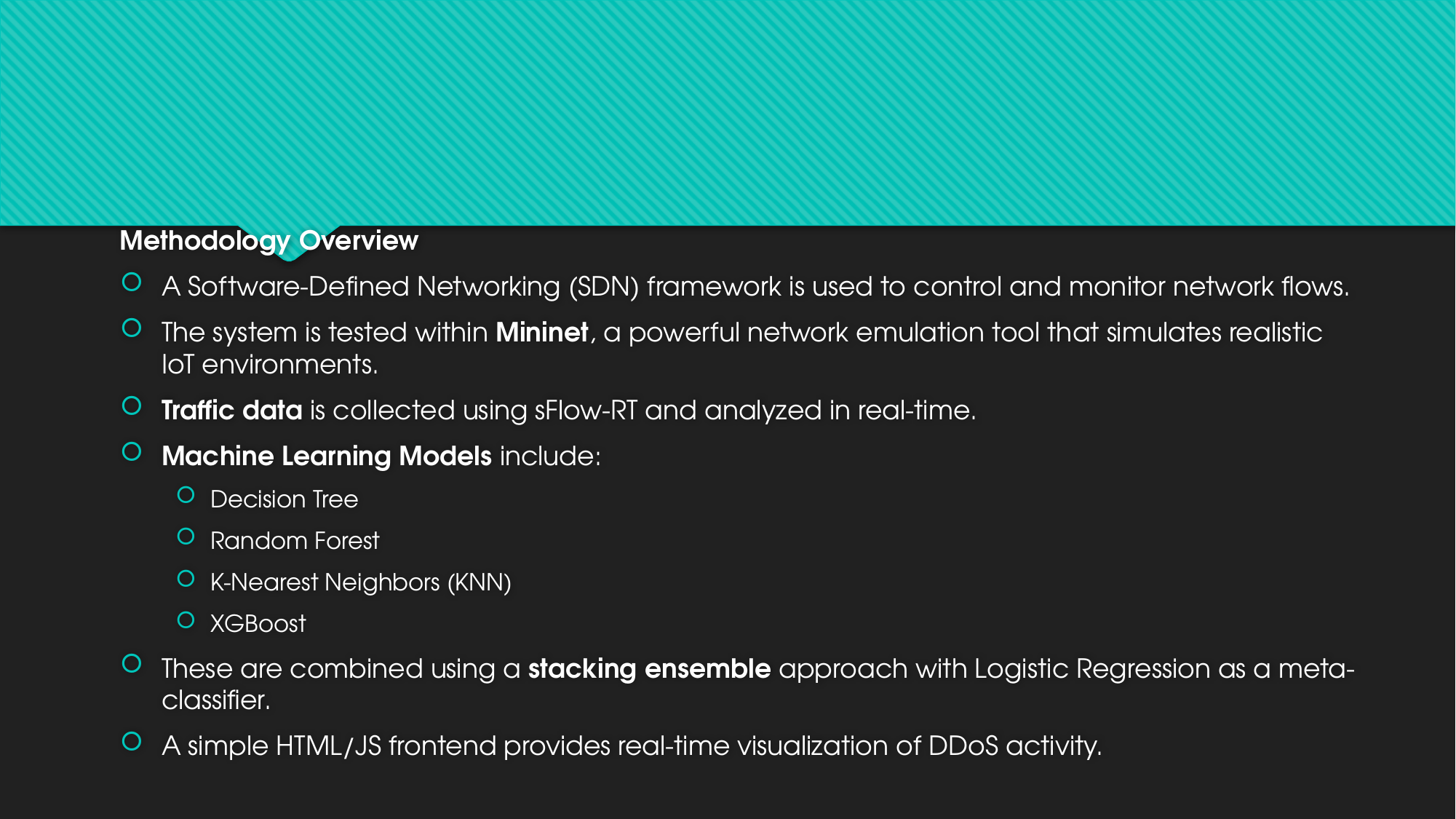

# Methodology Overview
A Software-Defined Networking (SDN) framework is used to control and monitor network flows.
The system is tested within Mininet, a powerful network emulation tool that simulates realistic IoT environments.
Traffic data is collected using sFlow-RT and analyzed in real-time.
Machine Learning Models include:
Decision Tree
Random Forest
K-Nearest Neighbors (KNN)
XGBoost
These are combined using a stacking ensemble approach with Logistic Regression as a meta-classifier.
A simple HTML/JS frontend provides real-time visualization of DDoS activity.